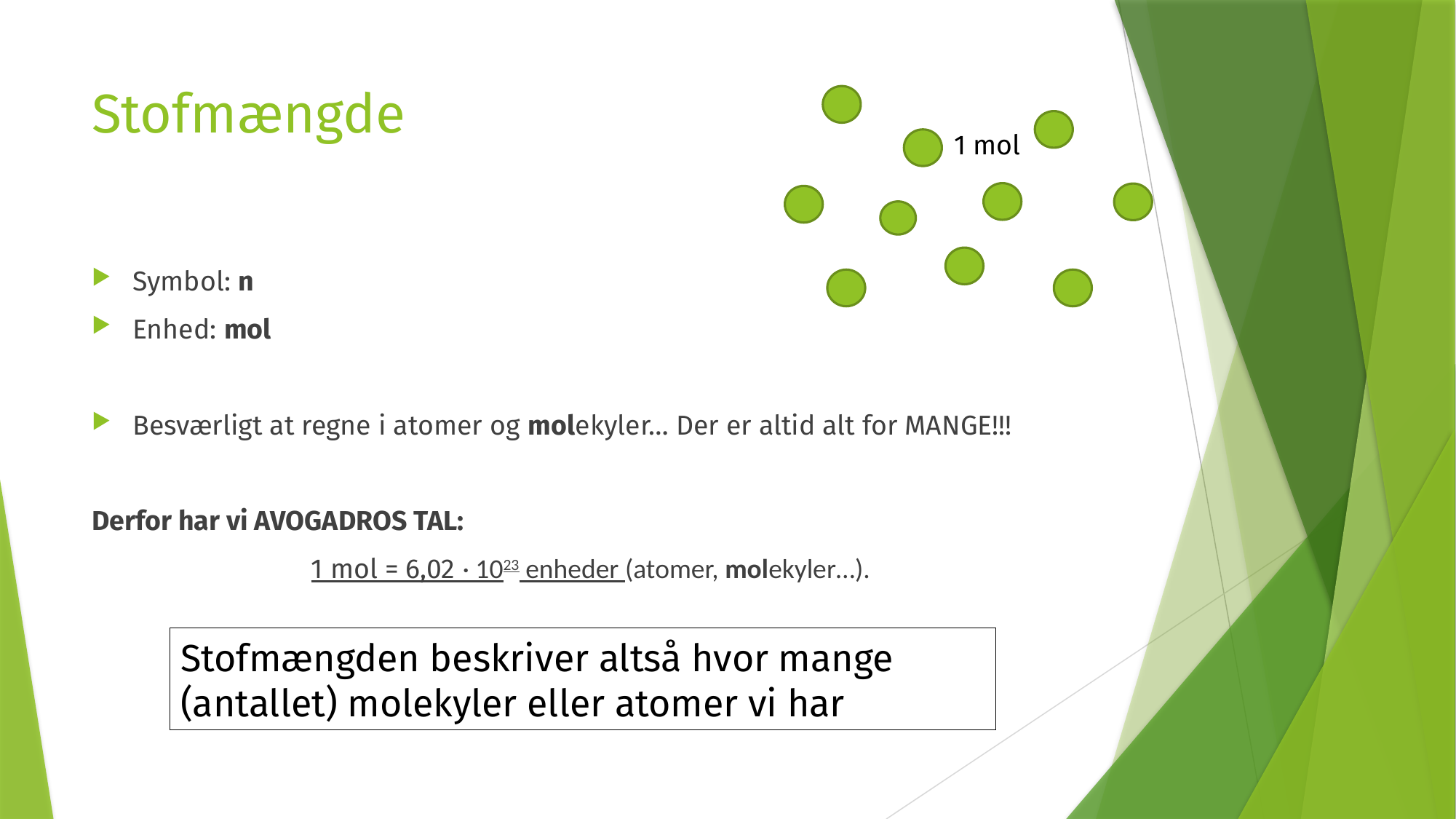

# Stofmængde

1 mol

Symbol: n
Enhed: mol

Besværligt at regne i atomer og molekyler… Der er altid alt for MANGE!!!

Derfor har vi AVOGADROS TAL:
1 mol = 6,02 · 1023 enheder (atomer, molekyler…).

Stofmængden beskriver altså hvor mange (antallet) molekyler eller atomer vi har